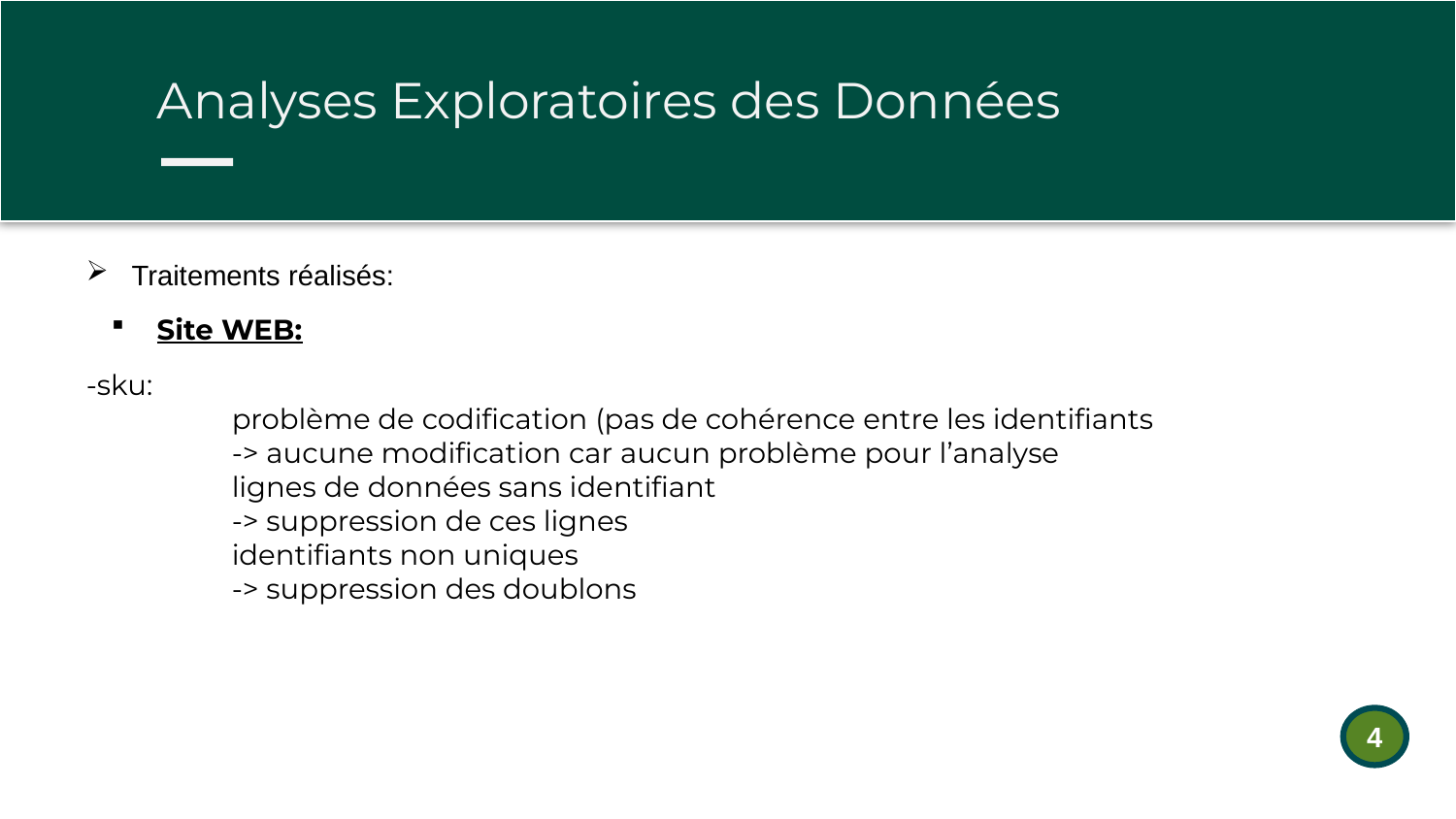

Analyses Exploratoires des Données

Traitements réalisés:
Site WEB:
-sku:
	problème de codification (pas de cohérence entre les identifiants
	-> aucune modification car aucun problème pour l’analyse
	lignes de données sans identifiant
	-> suppression de ces lignes
	identifiants non uniques
	-> suppression des doublons
4
Datasets
Caractéristiques
Traitement réalisés
Nettoyages des données
Features engineering
Remarques éventuelles, pièges ou difficultés rencontrées